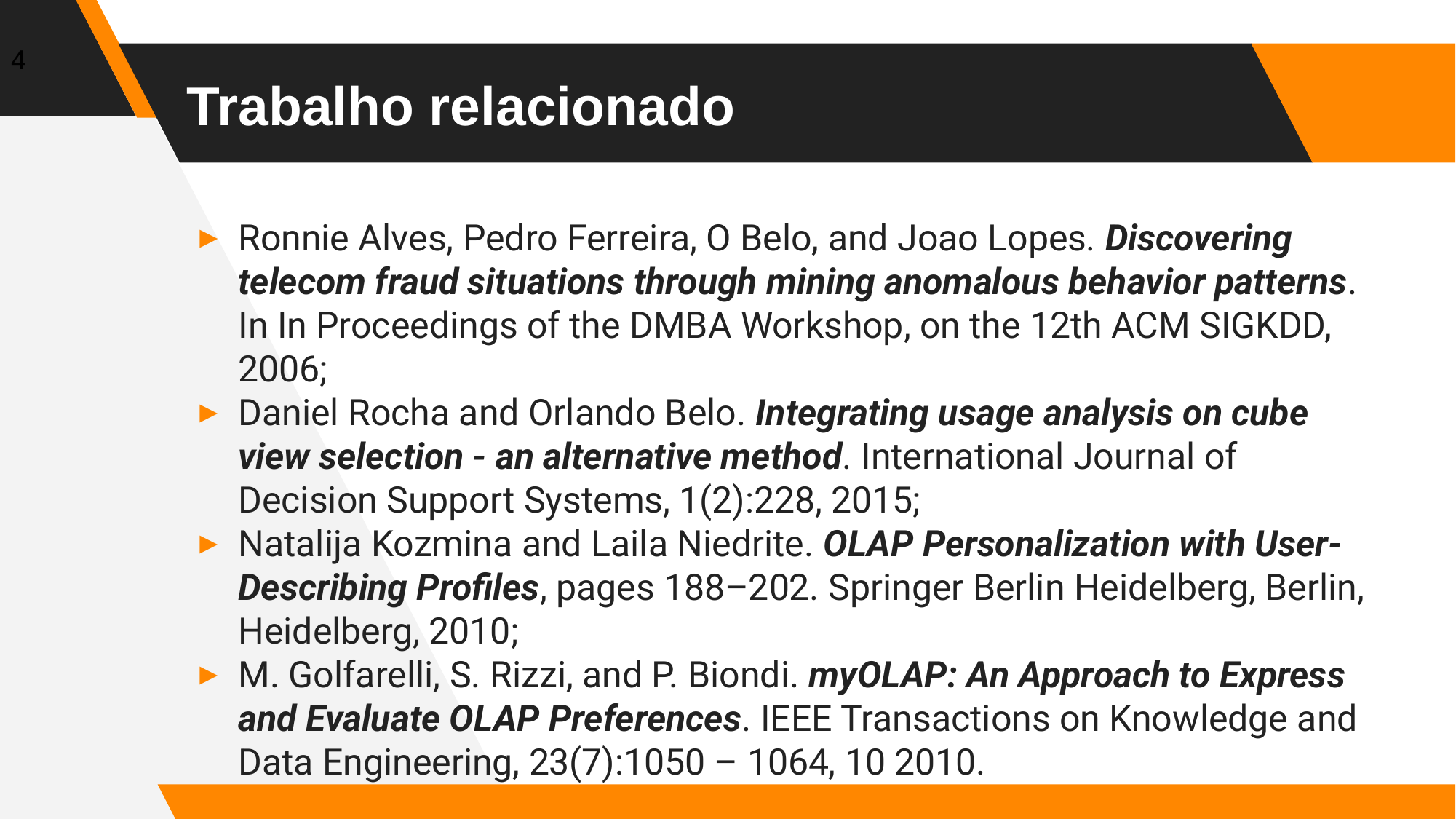

4
# Trabalho relacionado
Ronnie Alves, Pedro Ferreira, O Belo, and Joao Lopes. Discovering telecom fraud situations through mining anomalous behavior patterns. In In Proceedings of the DMBA Workshop, on the 12th ACM SIGKDD, 2006;
Daniel Rocha and Orlando Belo. Integrating usage analysis on cube view selection - an alternative method. International Journal of Decision Support Systems, 1(2):228, 2015;
Natalija Kozmina and Laila Niedrite. OLAP Personalization with User-Describing Profiles, pages 188–202. Springer Berlin Heidelberg, Berlin, Heidelberg, 2010;
M. Golfarelli, S. Rizzi, and P. Biondi. myOLAP: An Approach to Express and Evaluate OLAP Preferences. IEEE Transactions on Knowledge and Data Engineering, 23(7):1050 – 1064, 10 2010.